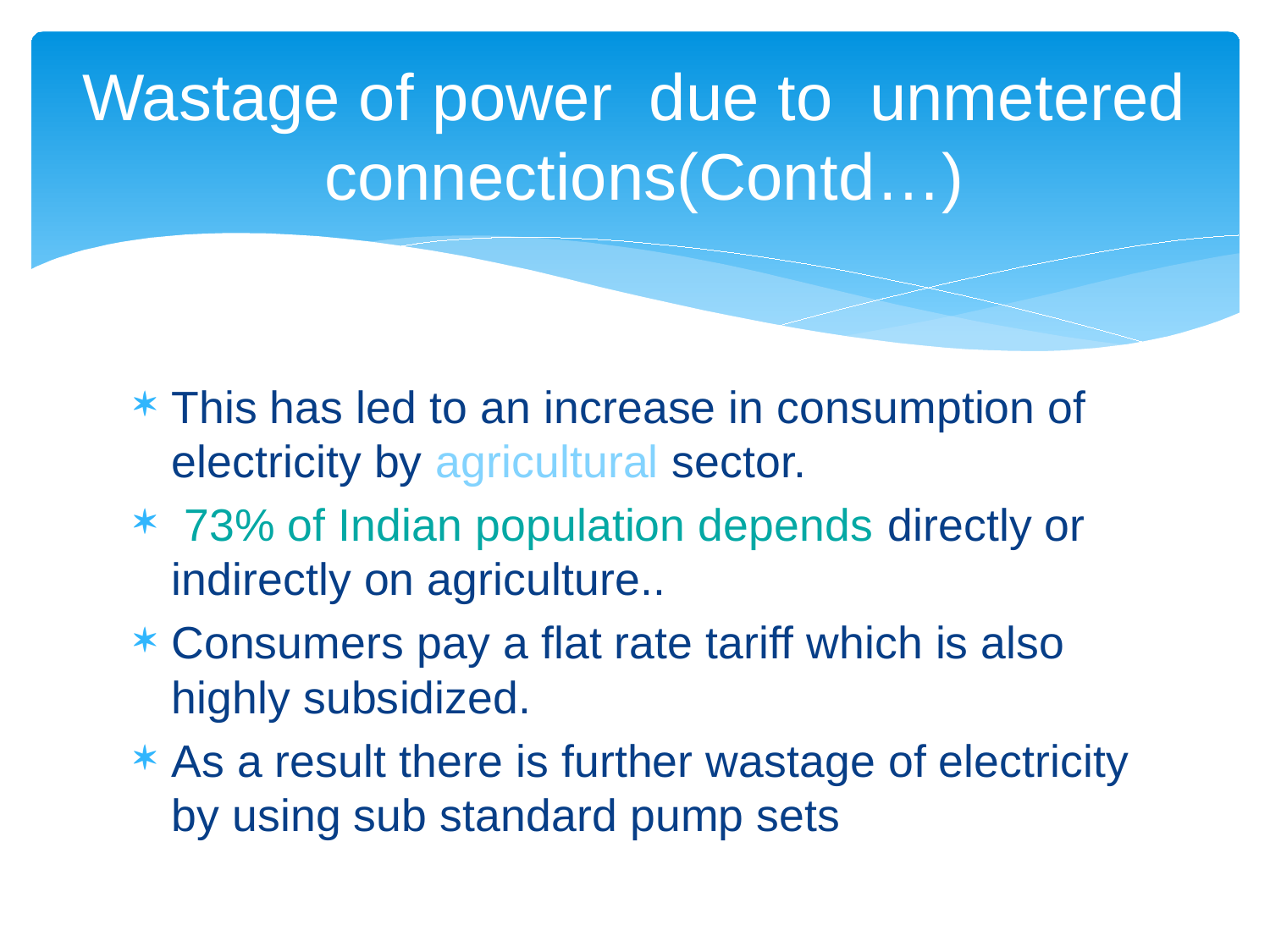

# Wastage of power  due to  unmetered  connections(Contd…)
This has led to an increase in consumption of electricity by agricultural sector.
 73% of Indian population depends directly or indirectly on agriculture..
Consumers pay a flat rate tariff which is also highly subsidized.
As a result there is further wastage of electricity by using sub standard pump sets